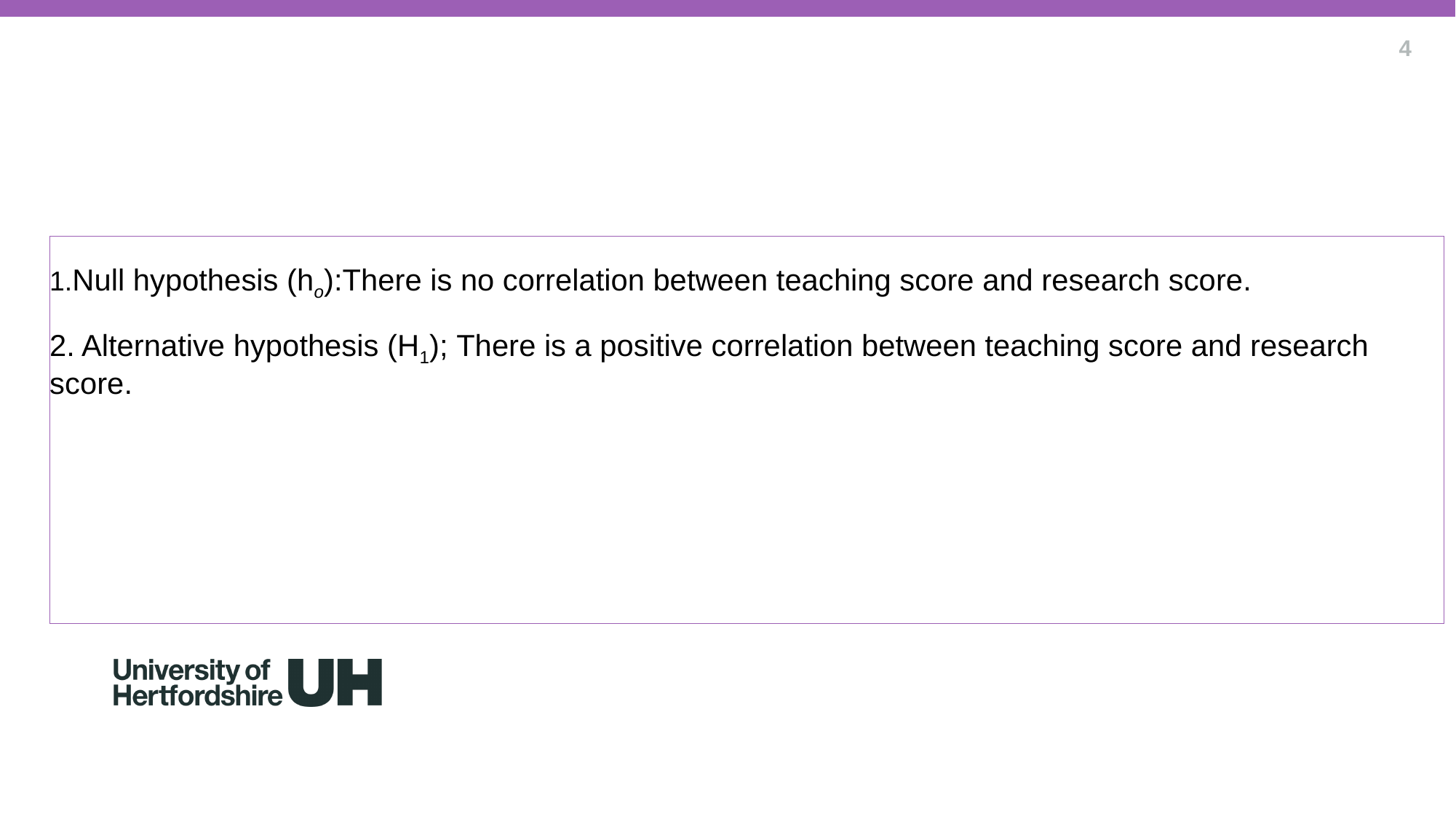

4
1.Null hypothesis (ho):There is no correlation between teaching score and research score.
2. Alternative hypothesis (H1); There is a positive correlation between teaching score and research score.